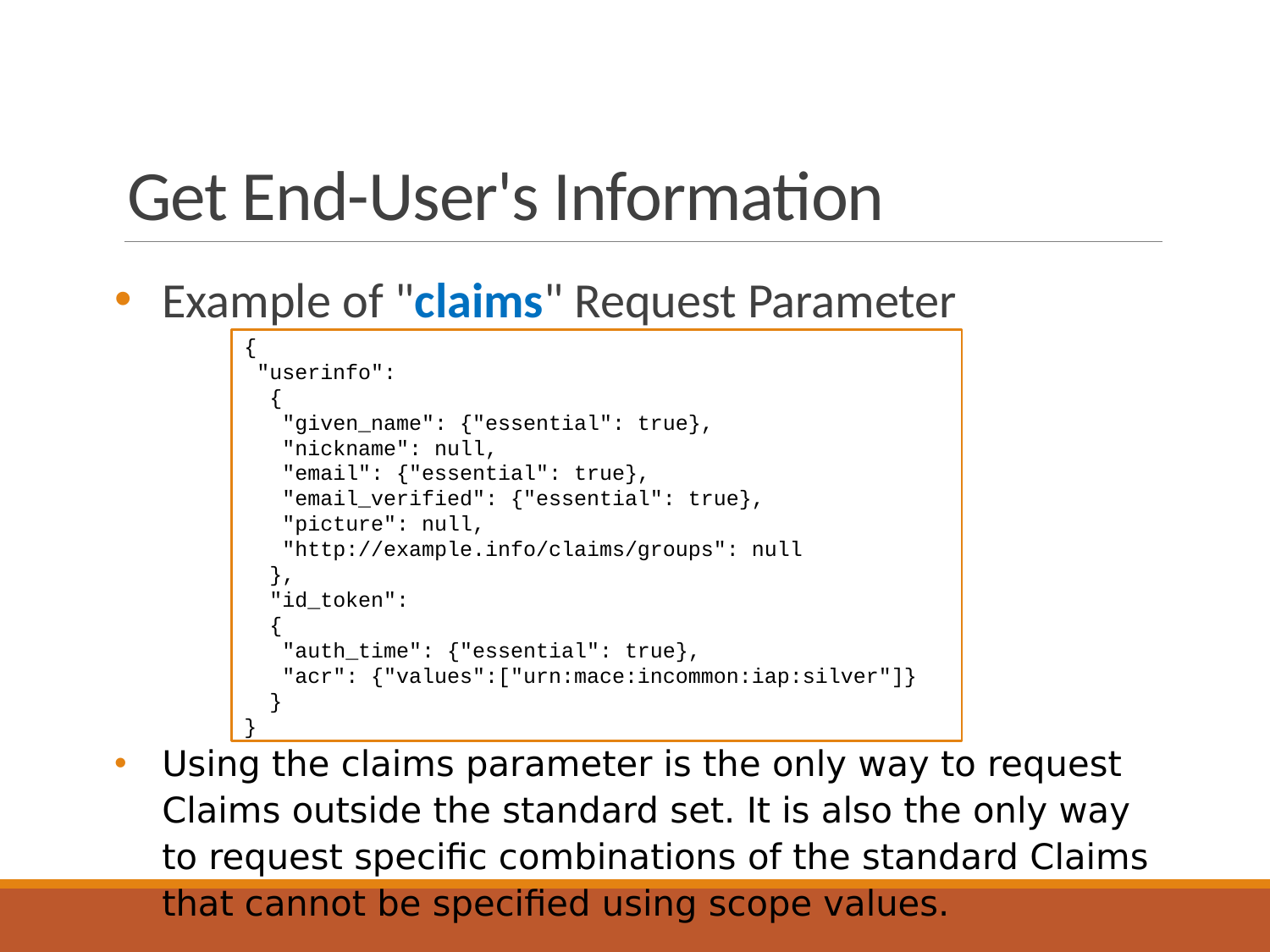

# Get End-User's Information
Example of "claims" Request Parameter

Using the claims parameter is the only way to request Claims outside the standard set. It is also the only way to request specific combinations of the standard Claims that cannot be specified using scope values.

{
 "userinfo":
  {
   "given_name": {"essential": true},
   "nickname": null,
   "email": {"essential": true},
   "email_verified": {"essential": true},
   "picture": null,
   "http://example.info/claims/groups": null
  },
  "id_token":
  {
   "auth_time": {"essential": true},
   "acr": {"values":["urn:mace:incommon:iap:silver"]}
  }
}